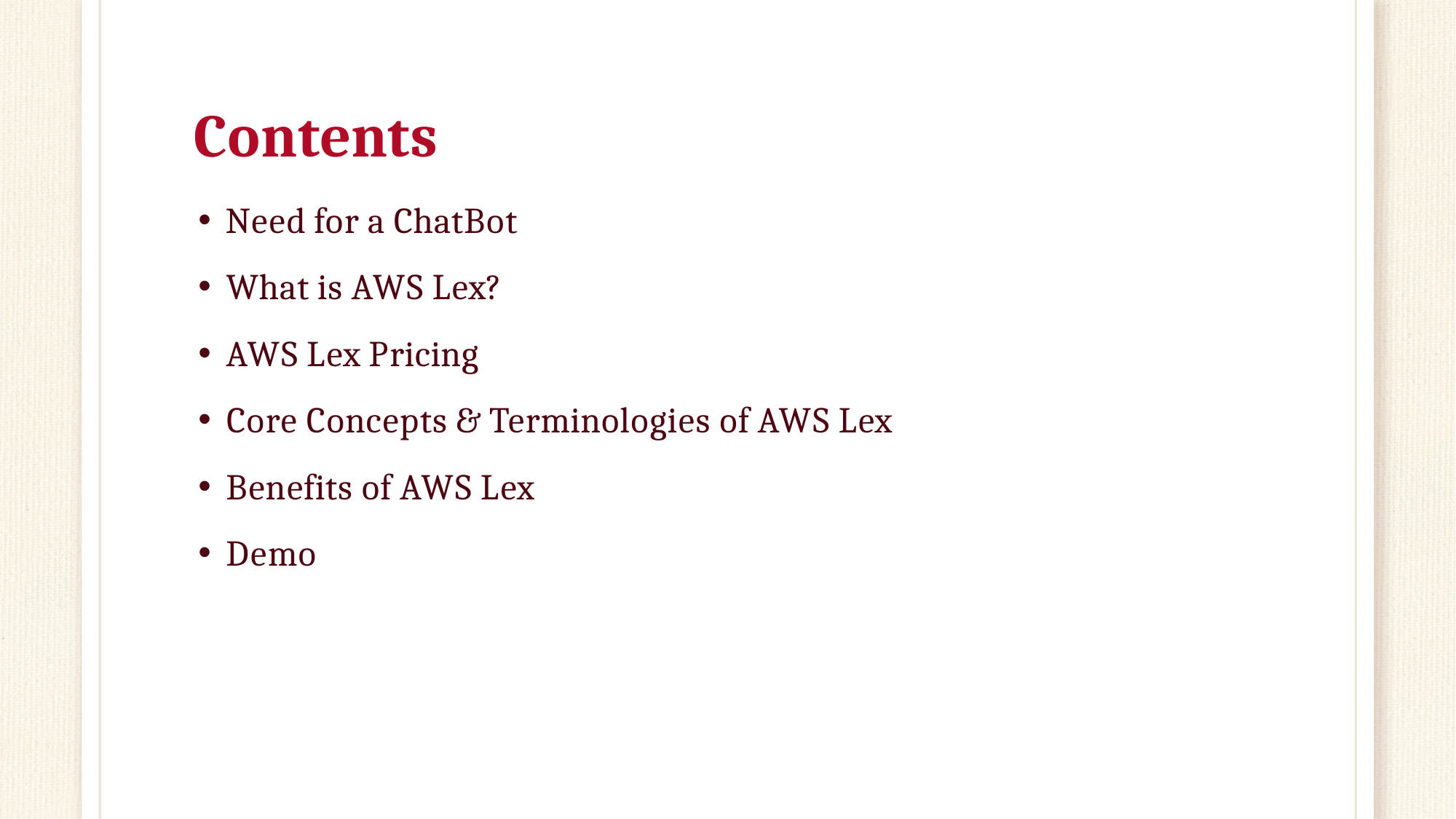

# Contents
Need for a ChatBot
What is AWS Lex?
AWS Lex Pricing
Core Concepts & Terminologies of AWS Lex
Benefits of AWS Lex
Demo